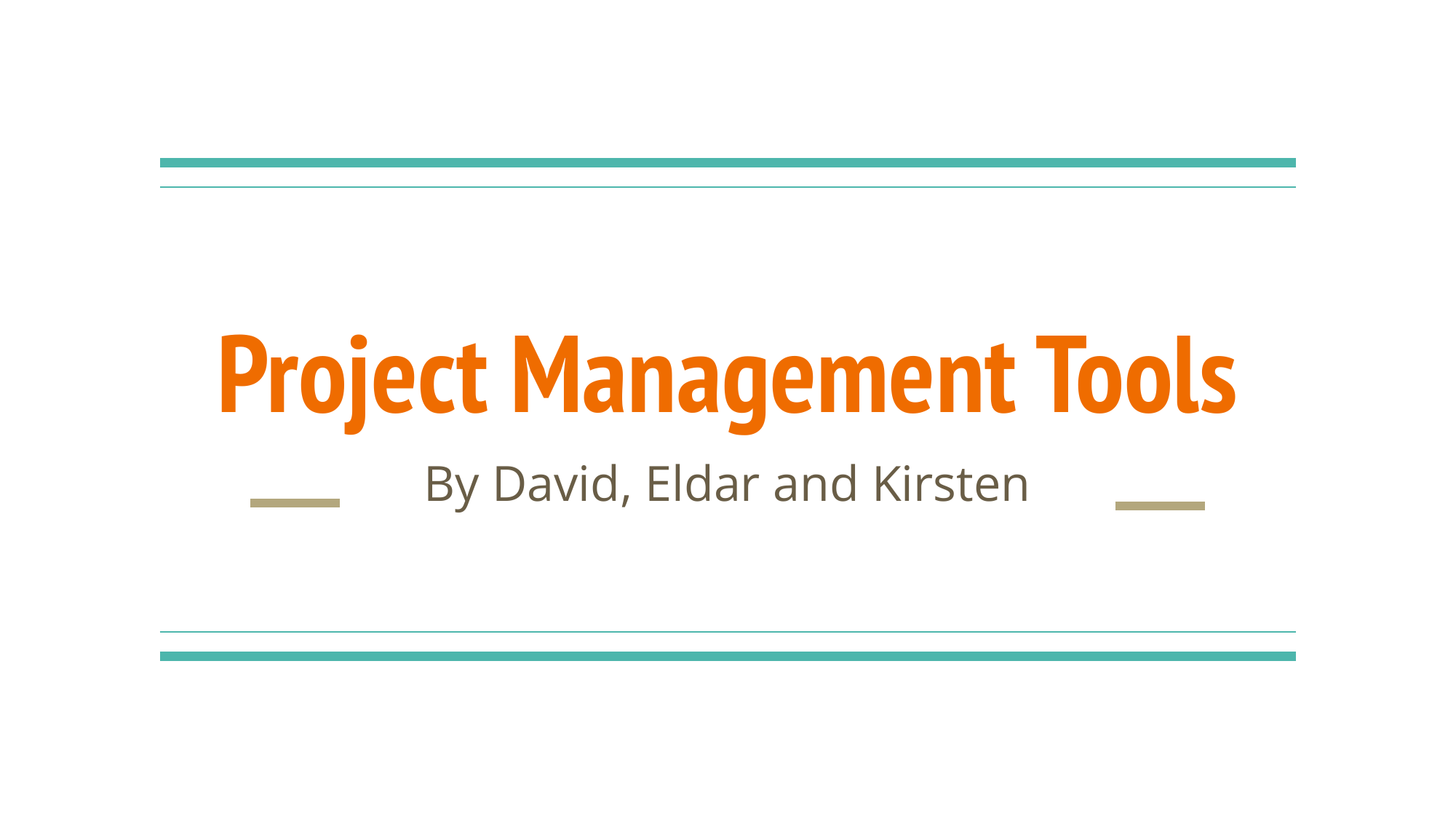

# Project Management Tools
By David, Eldar and Kirsten